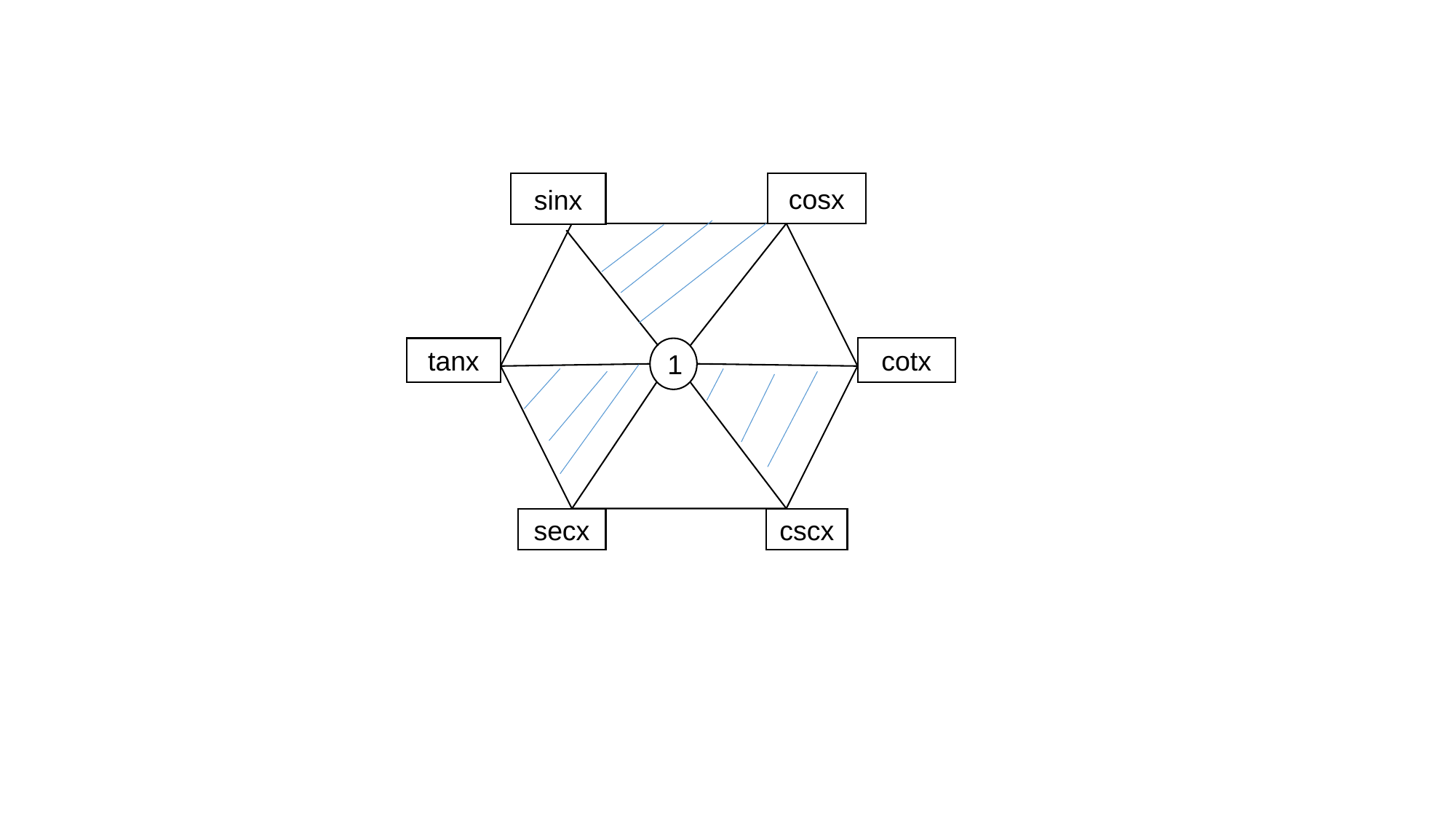

sinx
cosx
ss
cotx
tanx
1
secx
cscx